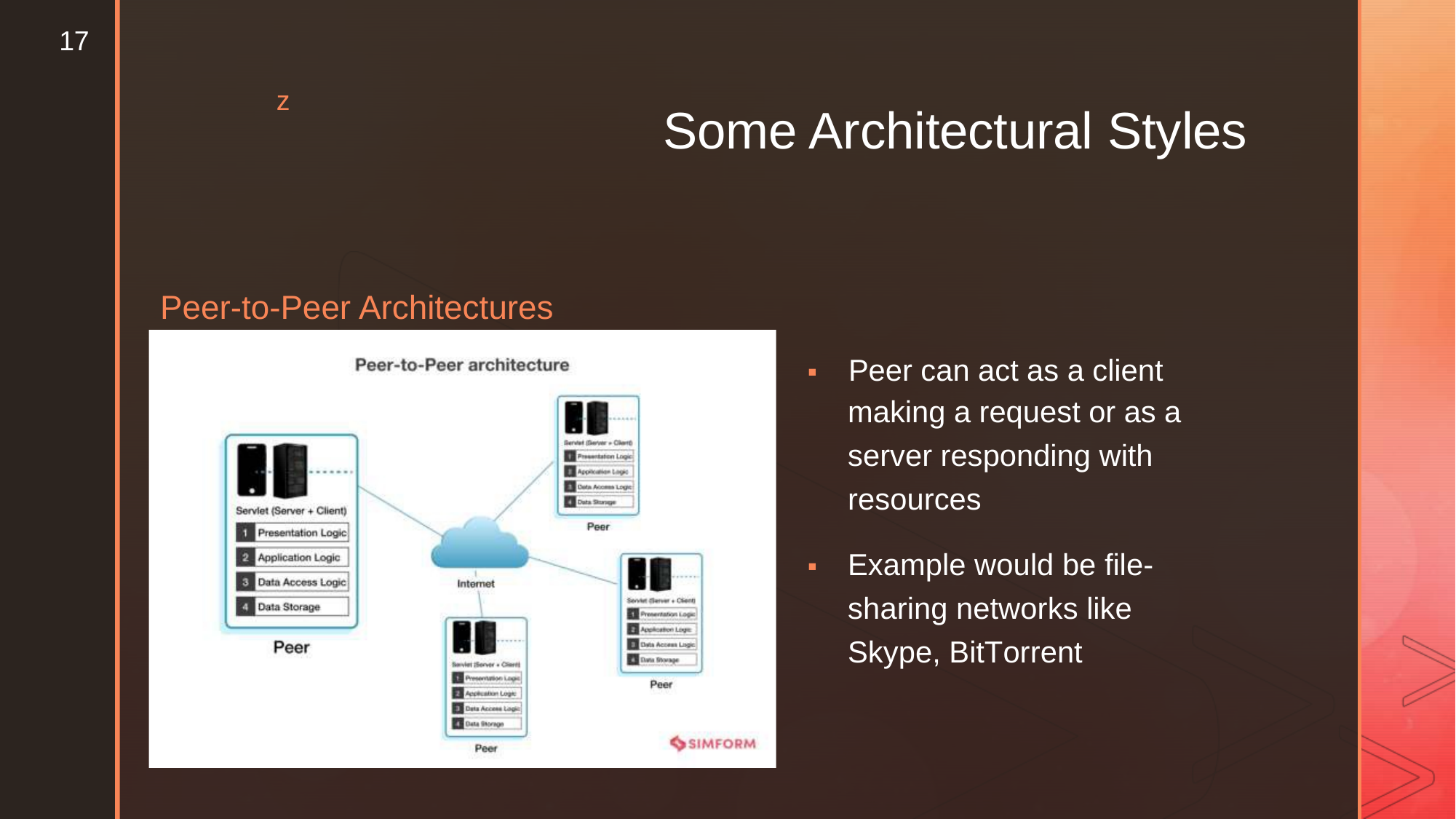

17
z
Some
Architectural Styles

Peer-to-Peer
Architectures

▪  Peer can act as a client
making a request or as a
server responding with
resources
▪	Example would be file- sharing networks like Skype, BitTorrent